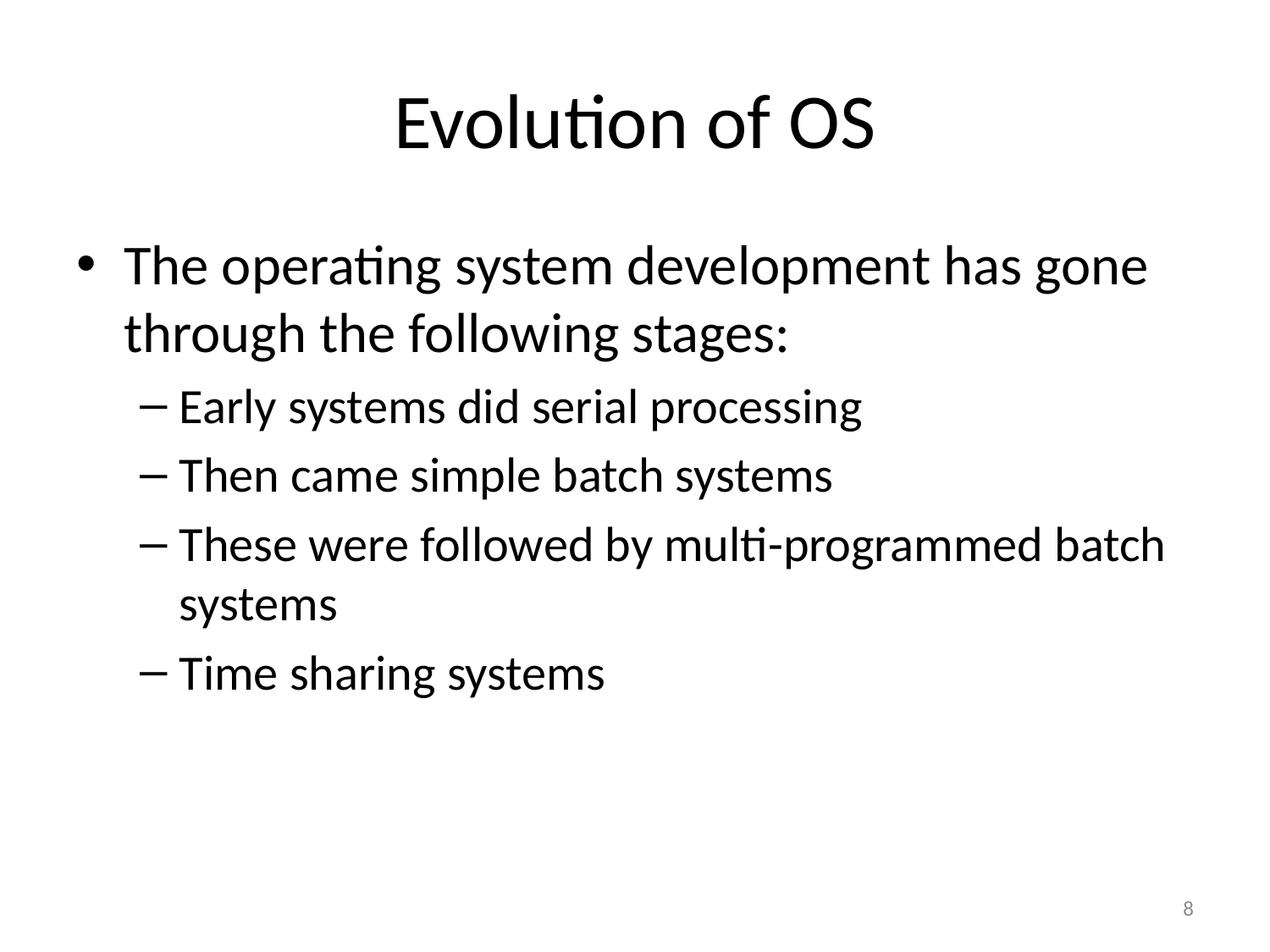

# Evolution of OS
The operating system development has gone through the following stages:
Early systems did serial processing
Then came simple batch systems
These were followed by multi-programmed batch systems
Time sharing systems
8